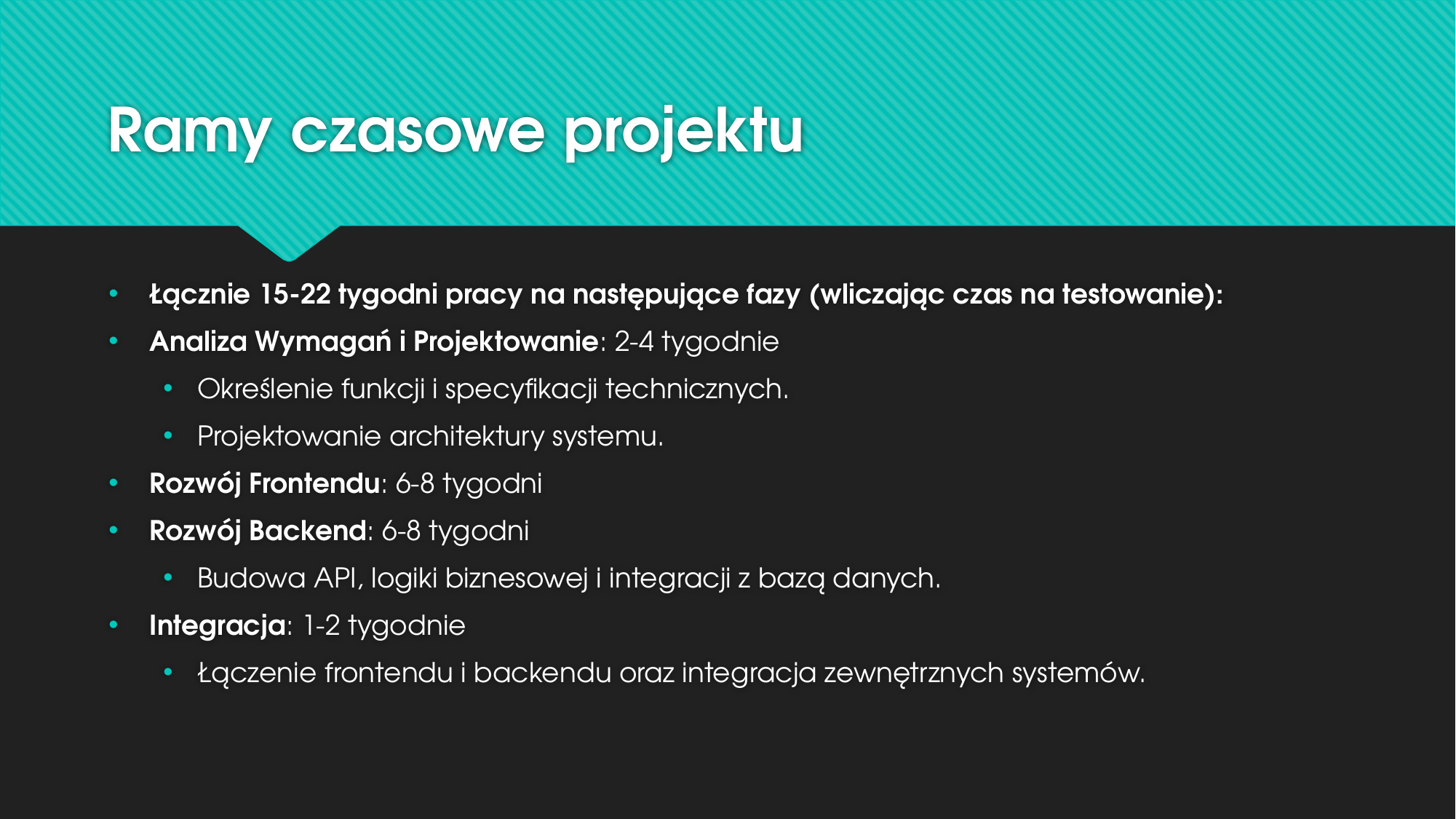

# Ramy czasowe projektu
Łącznie 15-22 tygodni pracy na następujące fazy (wliczając czas na testowanie):
Analiza Wymagań i Projektowanie: 2-4 tygodnie
Określenie funkcji i specyfikacji technicznych.
Projektowanie architektury systemu.
Rozwój Frontendu: 6-8 tygodni
Rozwój Backend: 6-8 tygodni
Budowa API, logiki biznesowej i integracji z bazą danych.
Integracja: 1-2 tygodnie
Łączenie frontendu i backendu oraz integracja zewnętrznych systemów.